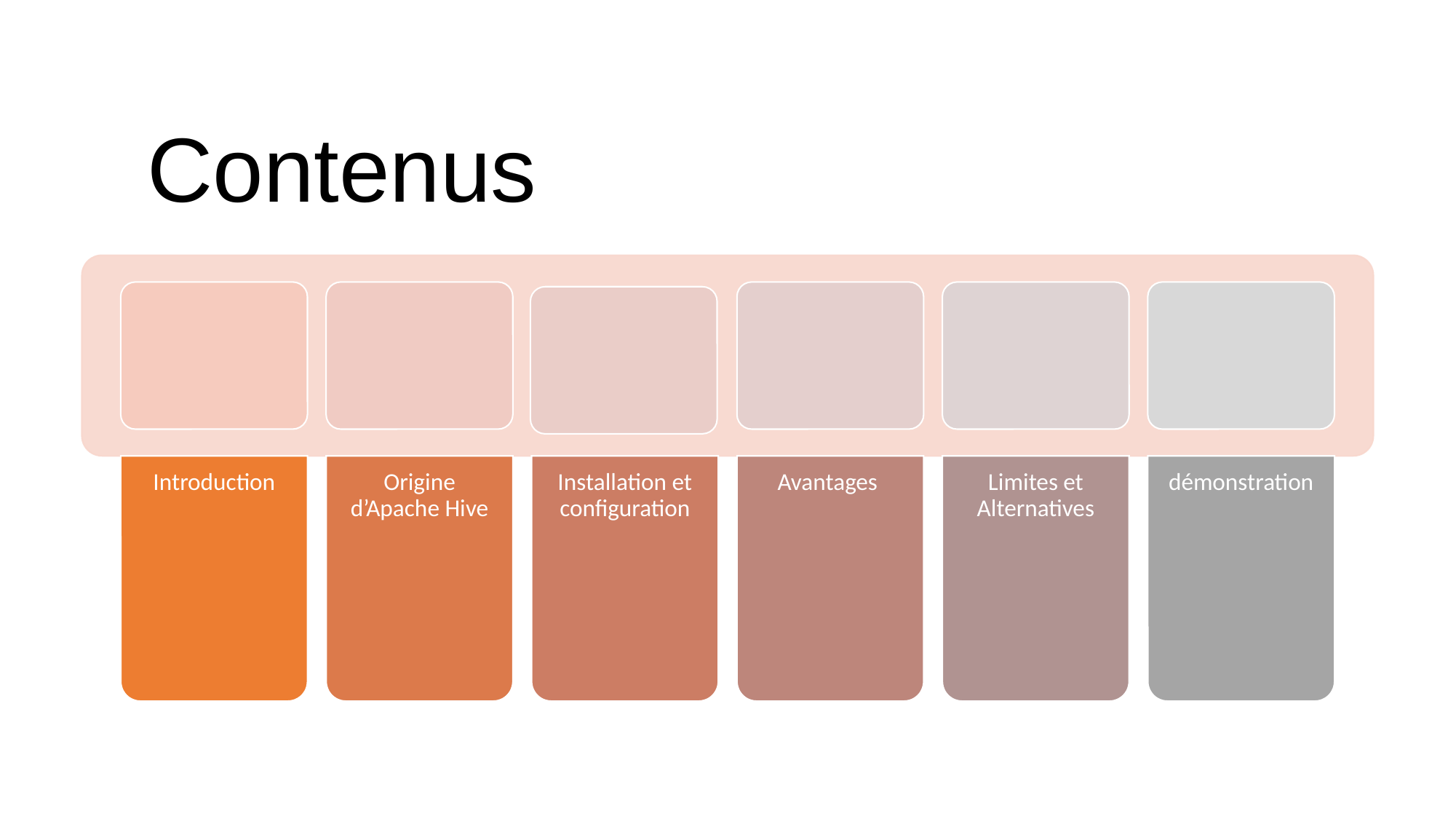

# Contenus
Introduction
Origine d’Apache Hive
Installation et configuration
Avantages
Limites et Alternatives
démonstration